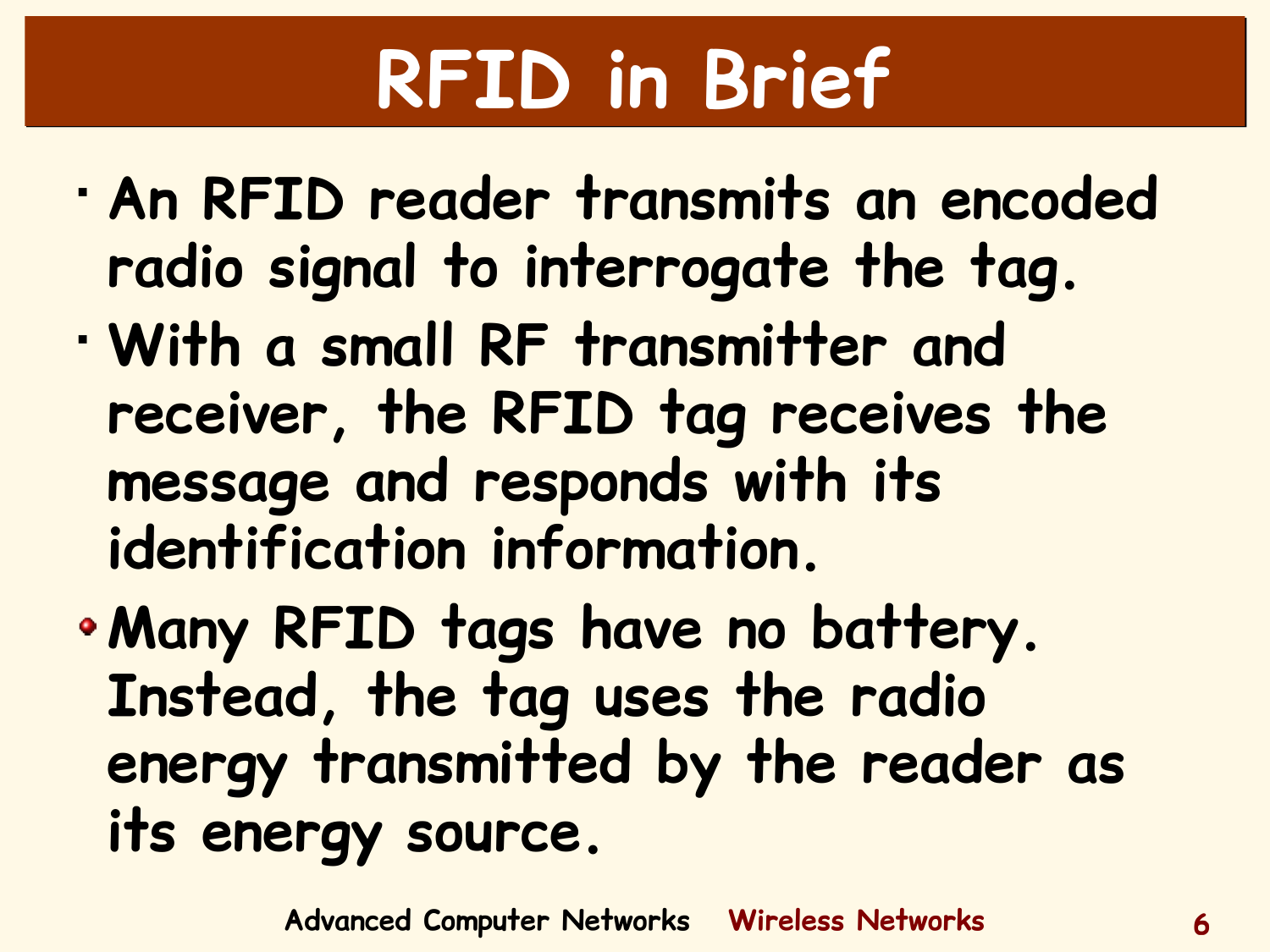

# RFID in Brief
An RFID reader transmits an encoded radio signal to interrogate the tag.
With a small RF transmitter and receiver, the RFID tag receives the message and responds with its identification information.
Many RFID tags have no battery. Instead, the tag uses the radio energy transmitted by the reader as its energy source.

Advanced Computer Networks   Wireless Networks
6